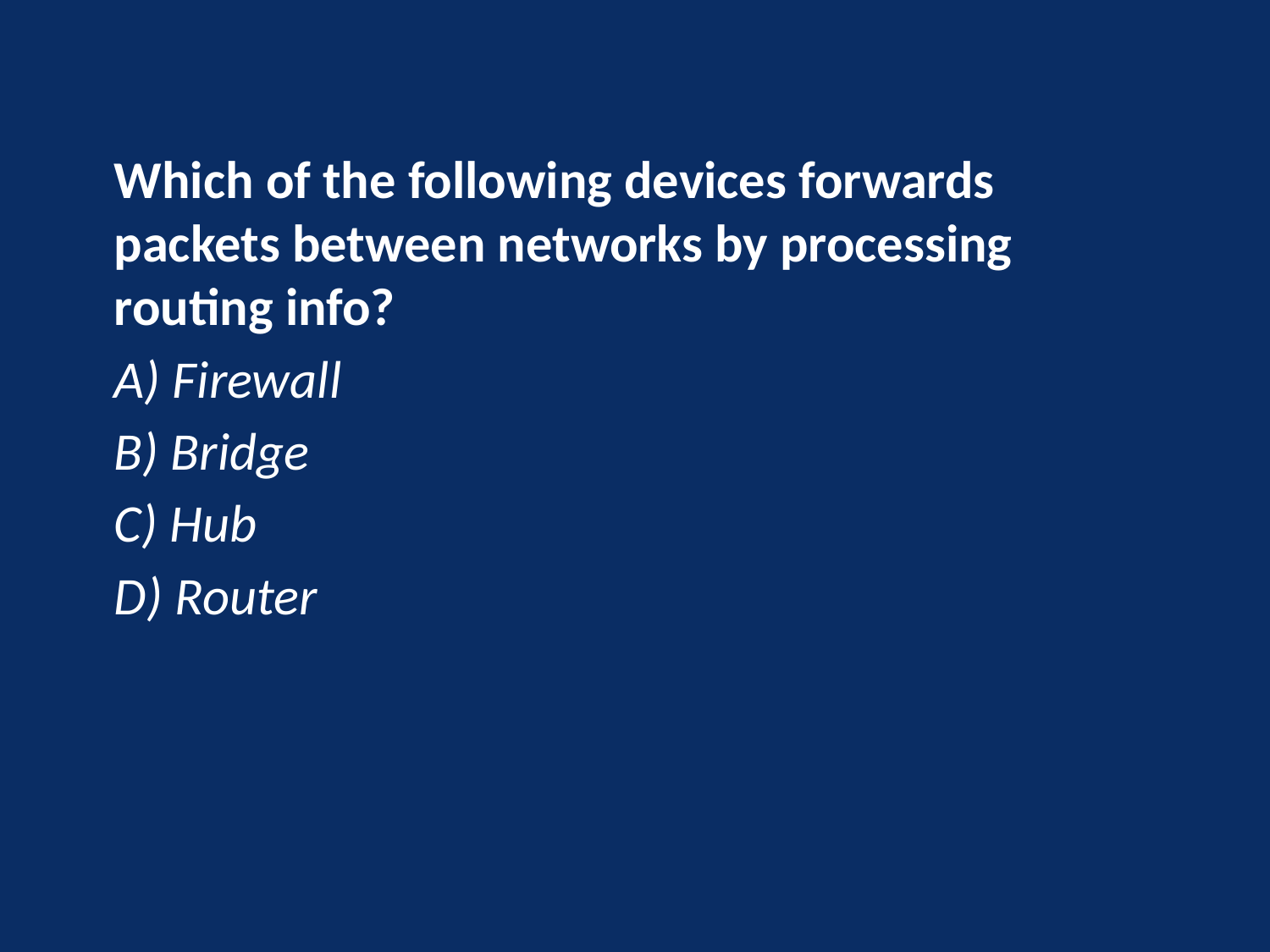

Which of the following devices forwards packets between networks by processing routing info?
A) Firewall
B) Bridge
C) Hub
D) Router